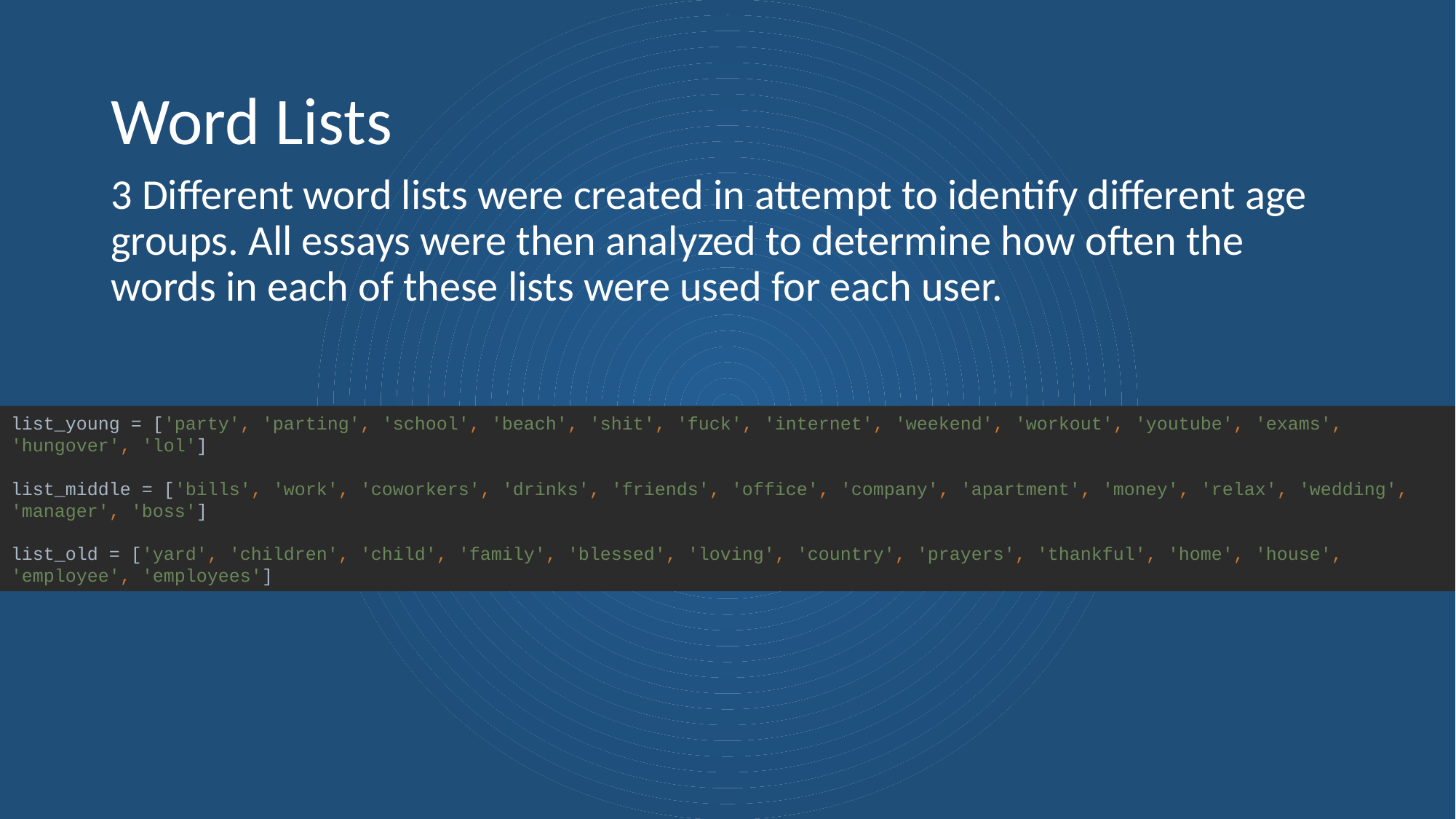

# Word Lists
3 Different word lists were created in attempt to identify different age groups. All essays were then analyzed to determine how often the words in each of these lists were used for each user.
list_young = ['party', 'parting', 'school', 'beach', 'shit', 'fuck', 'internet', 'weekend', 'workout', 'youtube', 'exams', 'hungover', 'lol']
list_middle = ['bills', 'work', 'coworkers', 'drinks', 'friends', 'office', 'company', 'apartment', 'money', 'relax', 'wedding', 'manager', 'boss']
list_old = ['yard', 'children', 'child', 'family', 'blessed', 'loving', 'country', 'prayers', 'thankful', 'home', 'house', 'employee', 'employees']